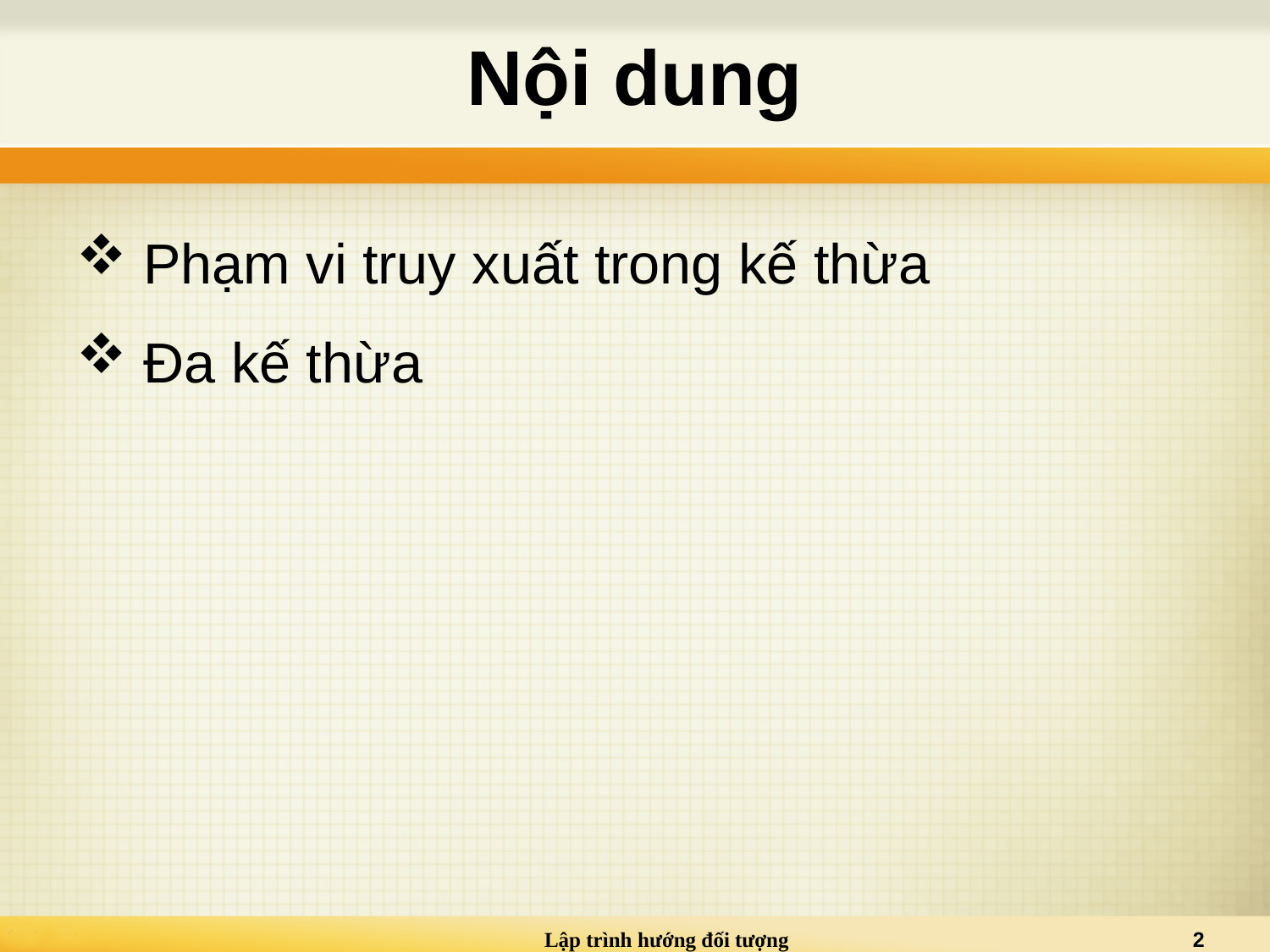

# Nội dung
 Phạm vi truy xuất trong kế thừa
 Đa kế thừa
Lập trình hướng đối tượng
2